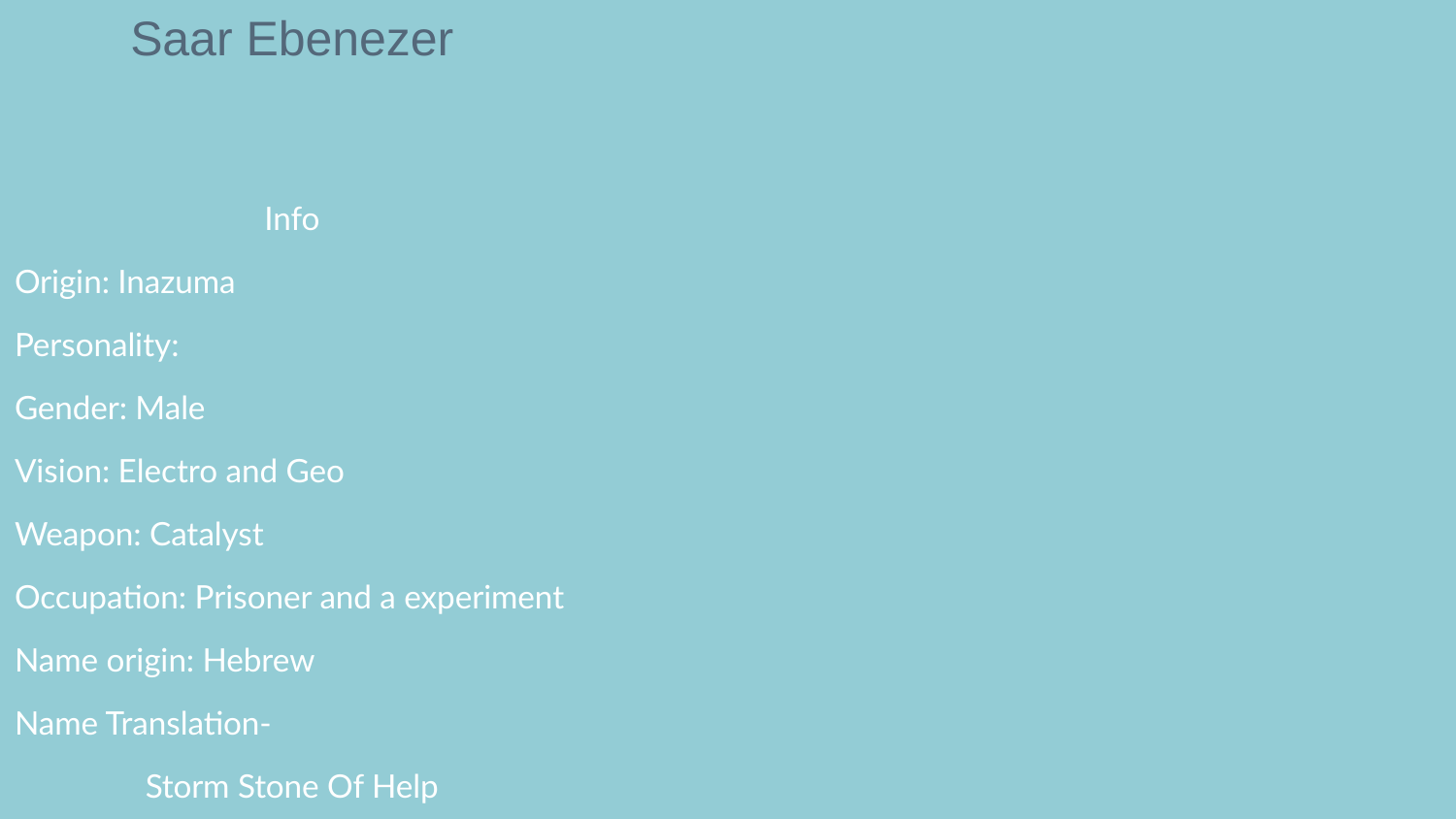

# Saar Ebenezer
Info
Origin: Inazuma
Personality:
Gender: Male
Vision: Electro and Geo
Weapon: Catalyst
Occupation: Prisoner and a experiment
Name origin: Hebrew
Name Translation-
Storm Stone Of Help